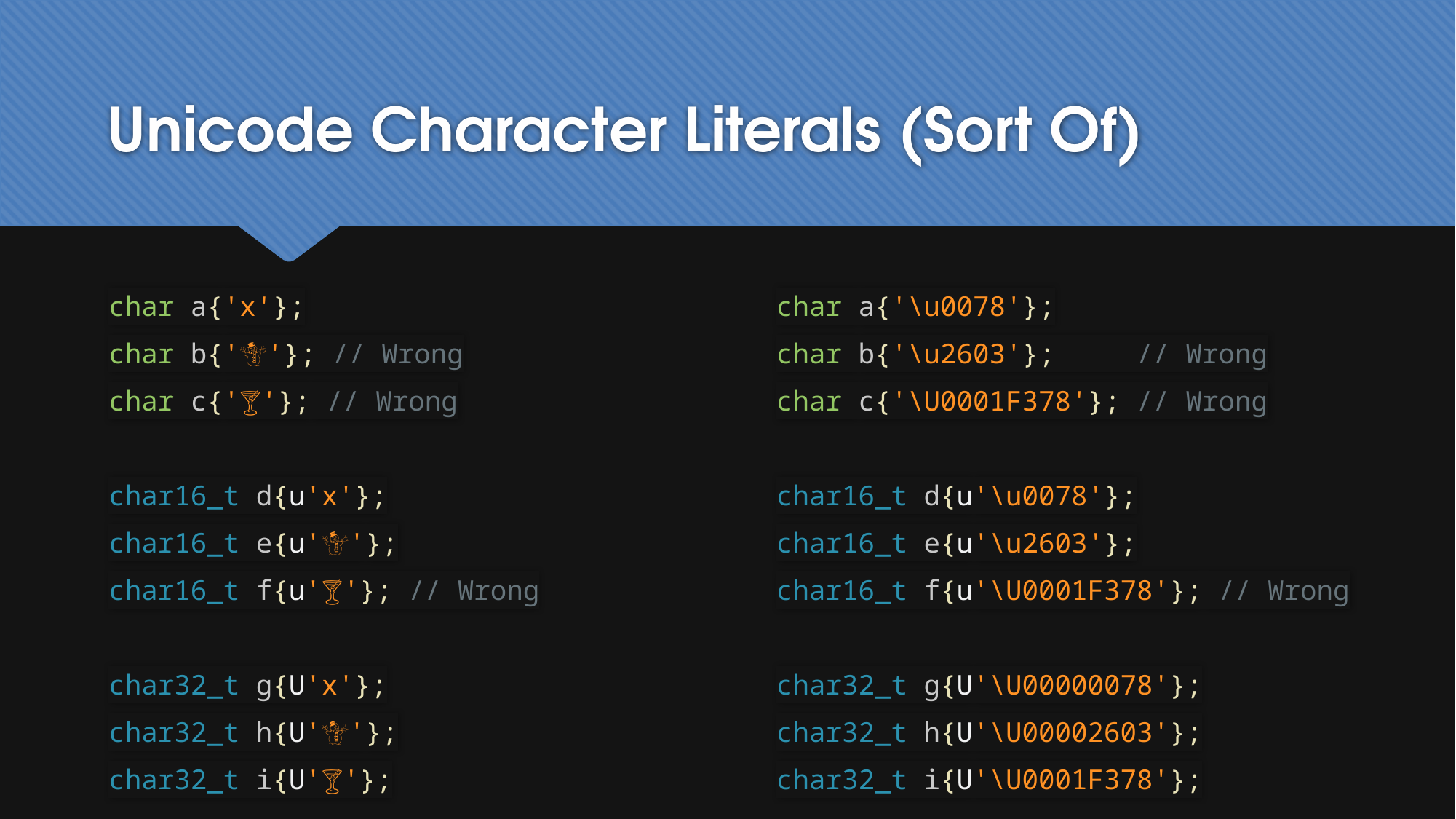

# Unicode Character Literals (Sort Of)
char a{'x'};
char b{'☃'}; // Wrong
char c{'🍸'}; // Wrong

char16_t d{u'x'};
char16_t e{u'☃'};
char16_t f{u'🍸'}; // Wrong

char32_t g{U'x'};
char32_t h{U'☃'};
char32_t i{U'🍸'};
char a{'\u0078'};
char b{'\u2603'};     // Wrong
char c{'\U0001F378'}; // Wrong

char16_t d{u'\u0078'};
char16_t e{u'\u2603'};
char16_t f{u'\U0001F378'}; // Wrong

char32_t g{U'\U00000078'};
char32_t h{U'\U00002603'};
char32_t i{U'\U0001F378'};